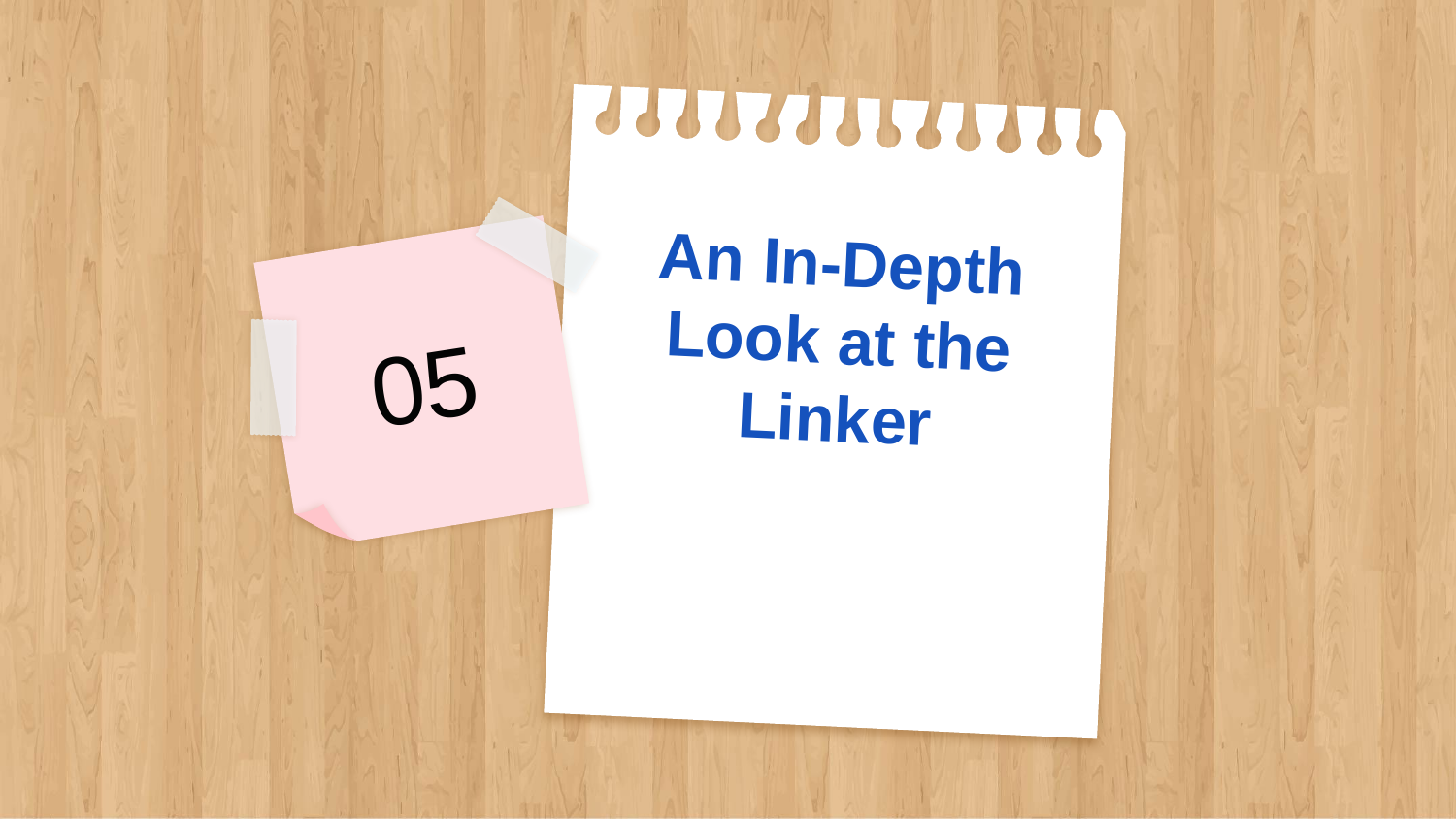

# An In-Depth Look at the Linker
05